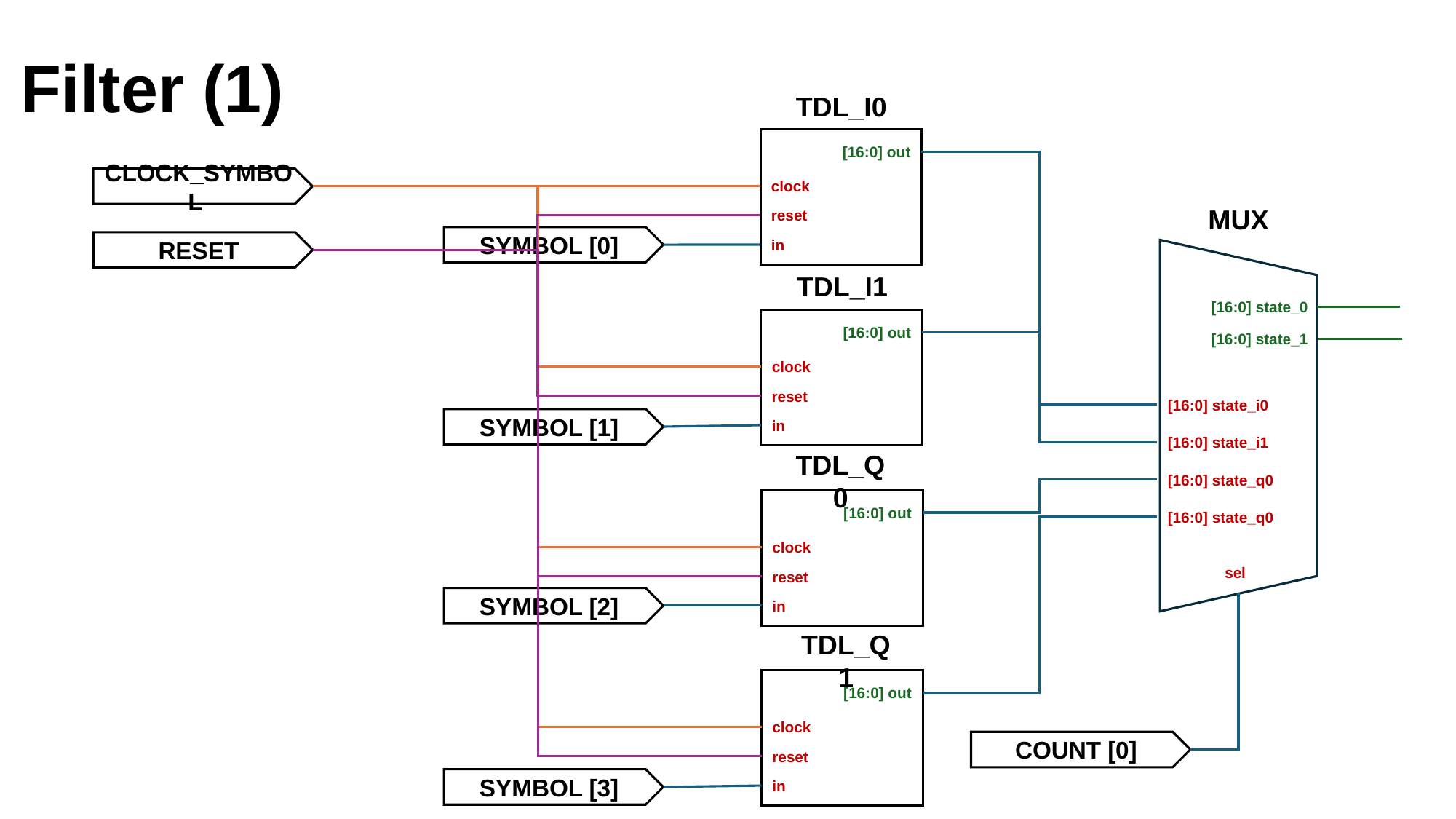

# Filter (1)
TDL_I0

[16:0] out
CLOCK_SYMBOL
clock
MUX
reset
SYMBOL [0]
in
RESET
TDL_I1
[16:0] state_0

[16:0] out
[16:0] state_1

clock
reset
[16:0] state_i0
SYMBOL [1]
in
[16:0] state_i1
TDL_Q0
[16:0] state_q0

[16:0] out
[16:0] state_q0
clock
sel
reset
SYMBOL [2]
in
TDL_Q1

[16:0] out
clock
COUNT [0]
reset
SYMBOL [3]
in